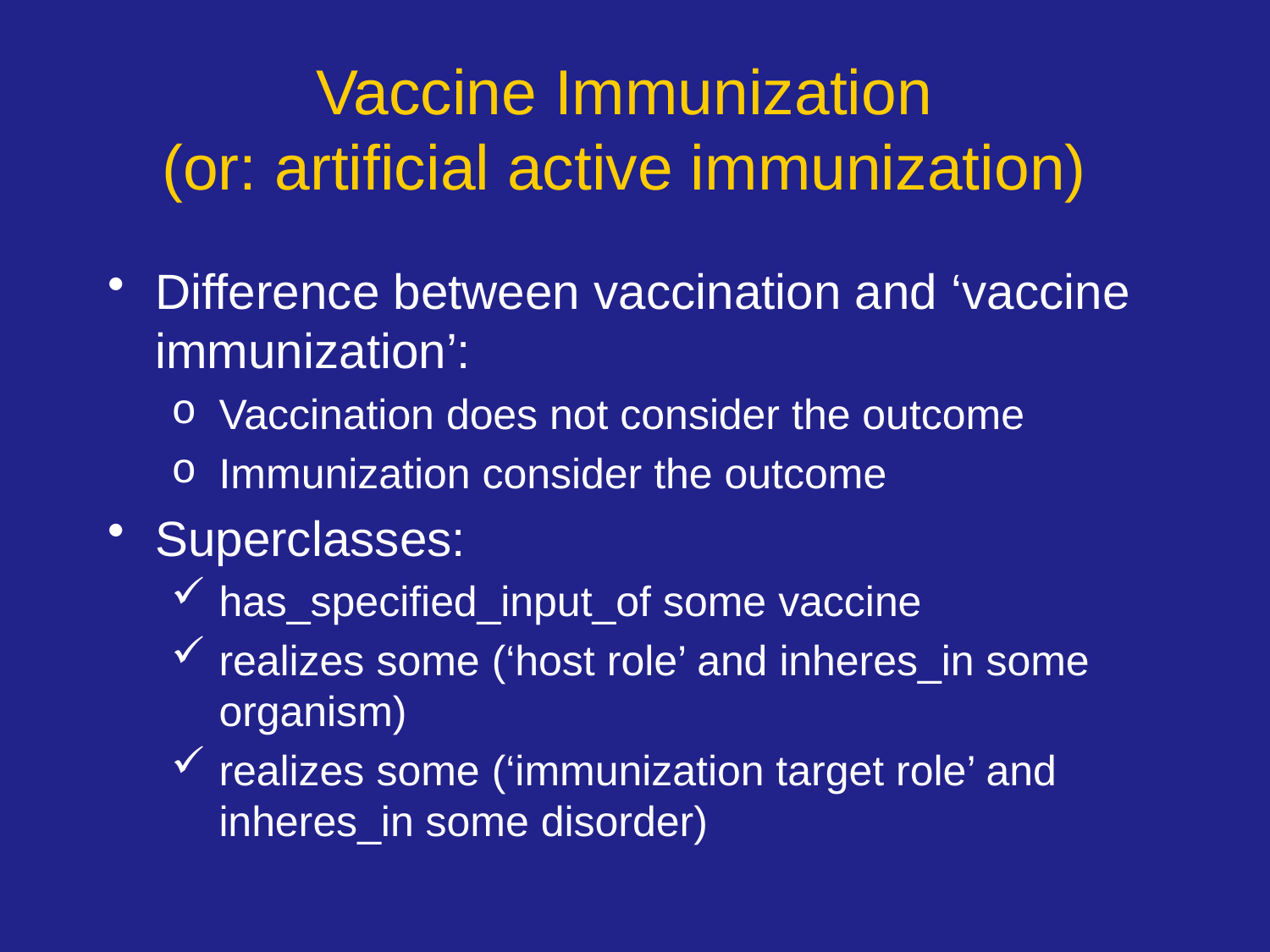

Vaccine Immunization
(or: artificial active immunization)
Difference between vaccination and ‘vaccine immunization’:
Vaccination does not consider the outcome
Immunization consider the outcome
Superclasses:
has_specified_input_of some vaccine
realizes some (‘host role’ and inheres_in some organism)
realizes some (‘immunization target role’ and inheres_in some disorder)